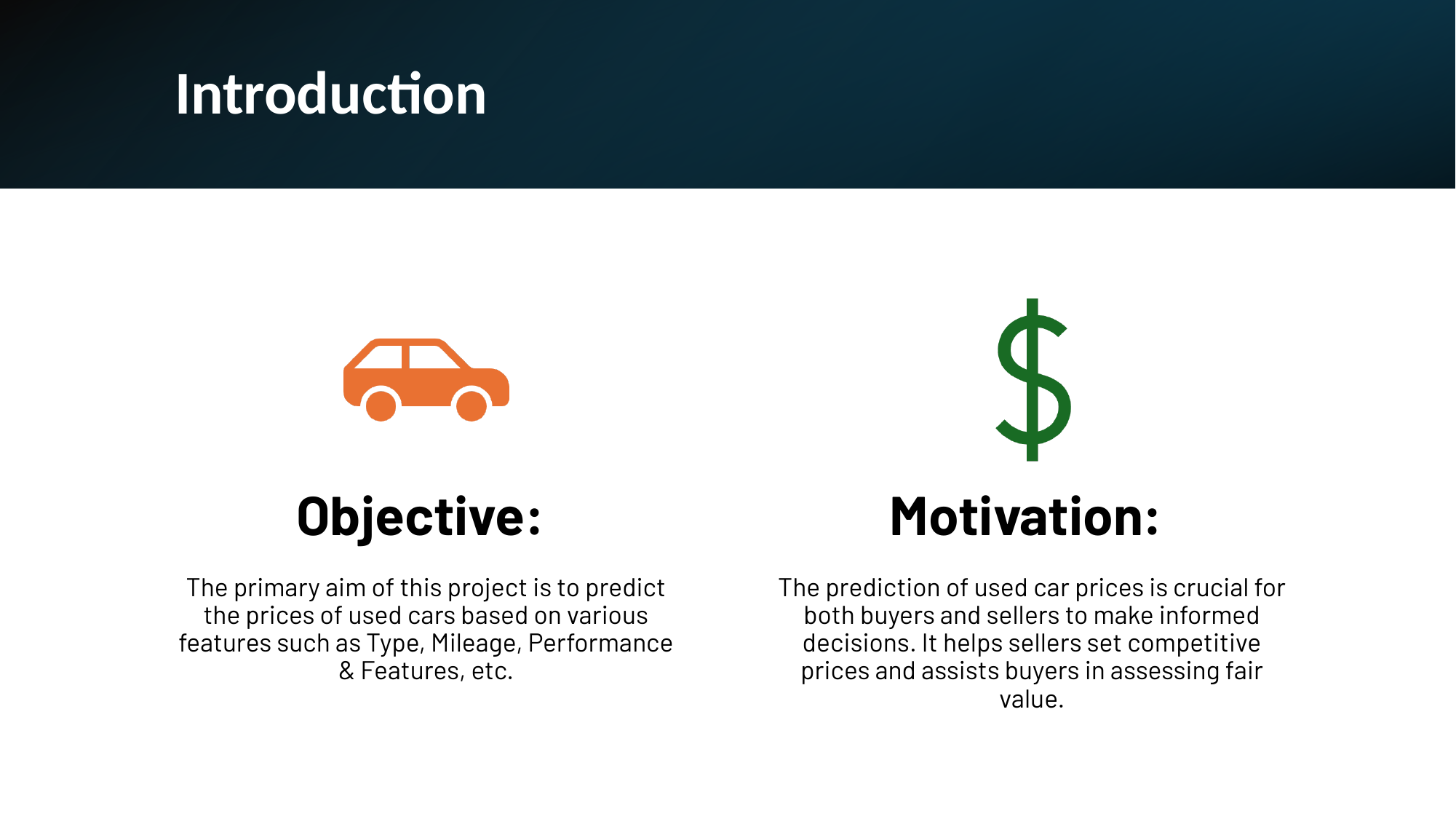

# Introduction
Objective:
The primary aim of this project is to predict the prices of used cars based on various features such as Type, Mileage, Performance & Features, etc.
Motivation:
The prediction of used car prices is crucial for both buyers and sellers to make informed decisions. It helps sellers set competitive prices and assists buyers in assessing fair value.